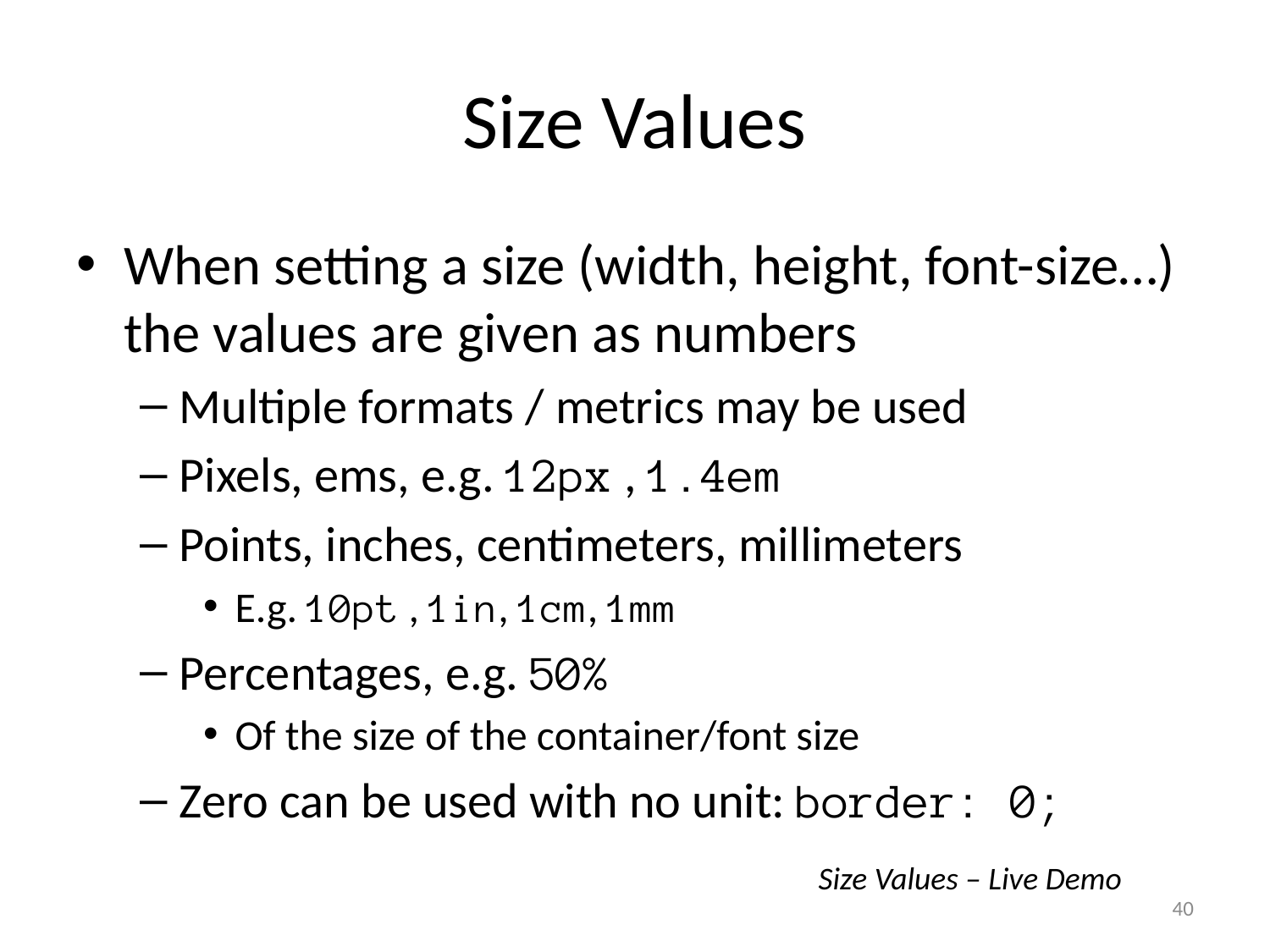

# Size Values
When setting a size (width, height, font-size…) the values are given as numbers
Multiple formats / metrics may be used
Pixels, ems, e.g. 12px , 1.4em
Points, inches, centimeters, millimeters
E.g. 10pt , 1in, 1cm, 1mm
Percentages, e.g. 50%
Of the size of the container/font size
Zero can be used with no unit: border: 0;
Size Values – Live Demo
40